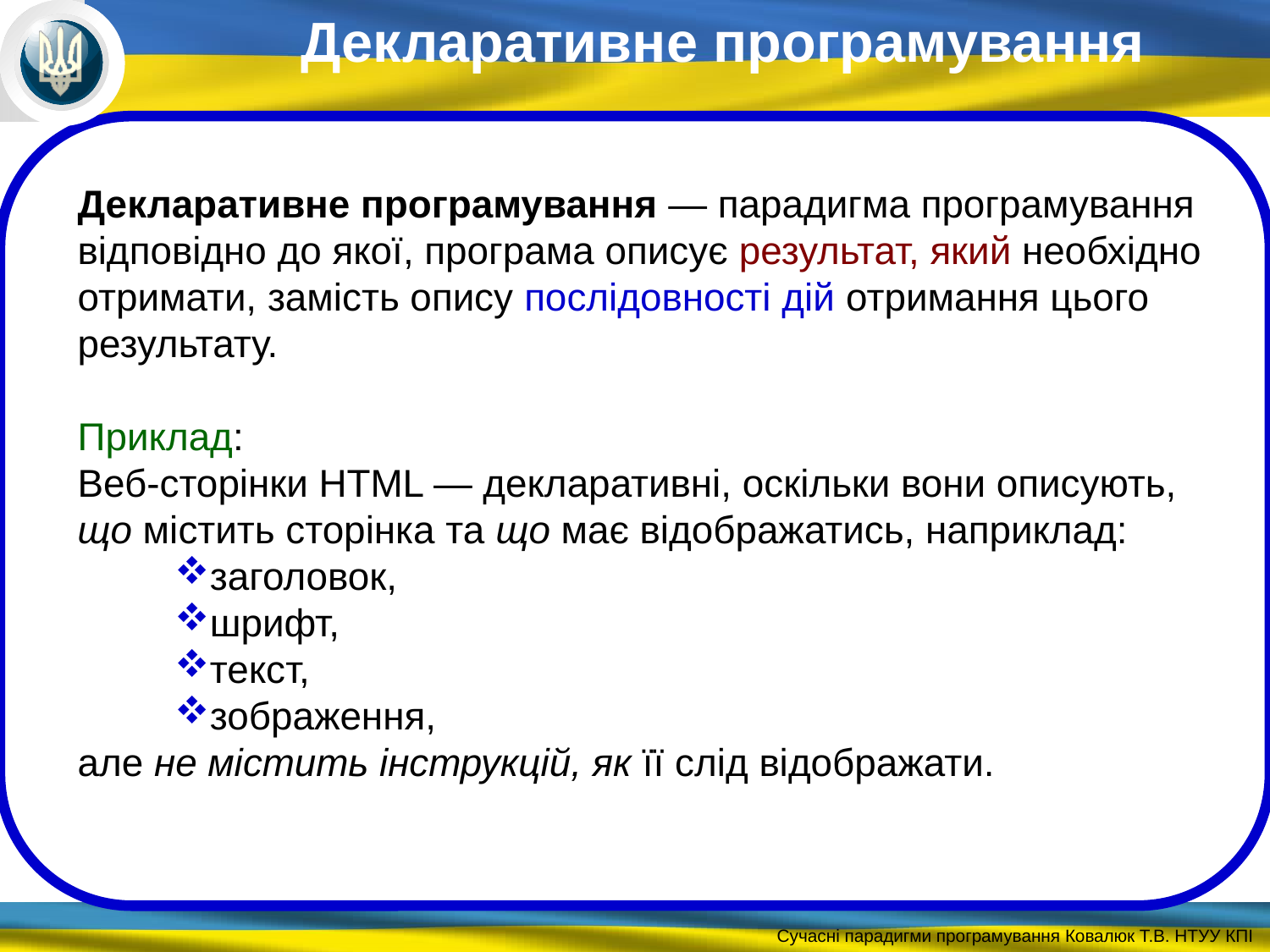

Декларативне програмування

Декларативне програмування — парадигма програмування відповідно до якої, програма описує результат, який необхідно отримати, замість опису послідовності дій отримання цього результату.

Приклад:
Веб-сторінки HTML — декларативні, оскільки вони описують, що містить сторінка та що має відображатись, наприклад:
заголовок,
шрифт,
текст,
зображення,
але не містить інструкцій, як її слід відображати.